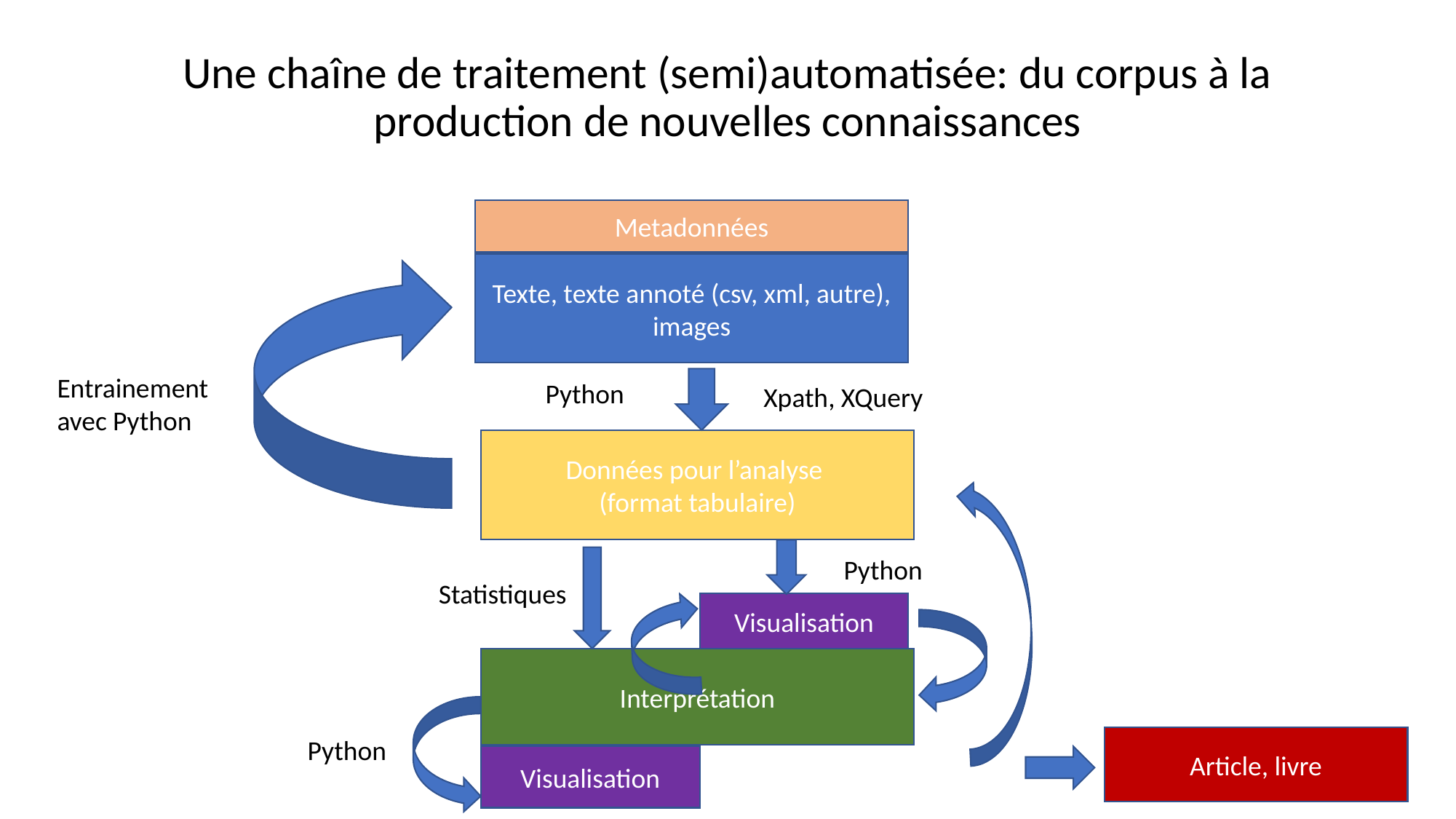

# Une chaîne de traitement (semi)automatisée: du corpus à la production de nouvelles connaissances
Metadonnées
Texte, texte annoté (csv, xml, autre), images

Entrainement avec Python

Python
Xpath, XQuery
Données pour l’analyse
(format tabulaire)

Python
Statistiques

Visualisation

Interprétation

Python
Article, livre
Visualisation